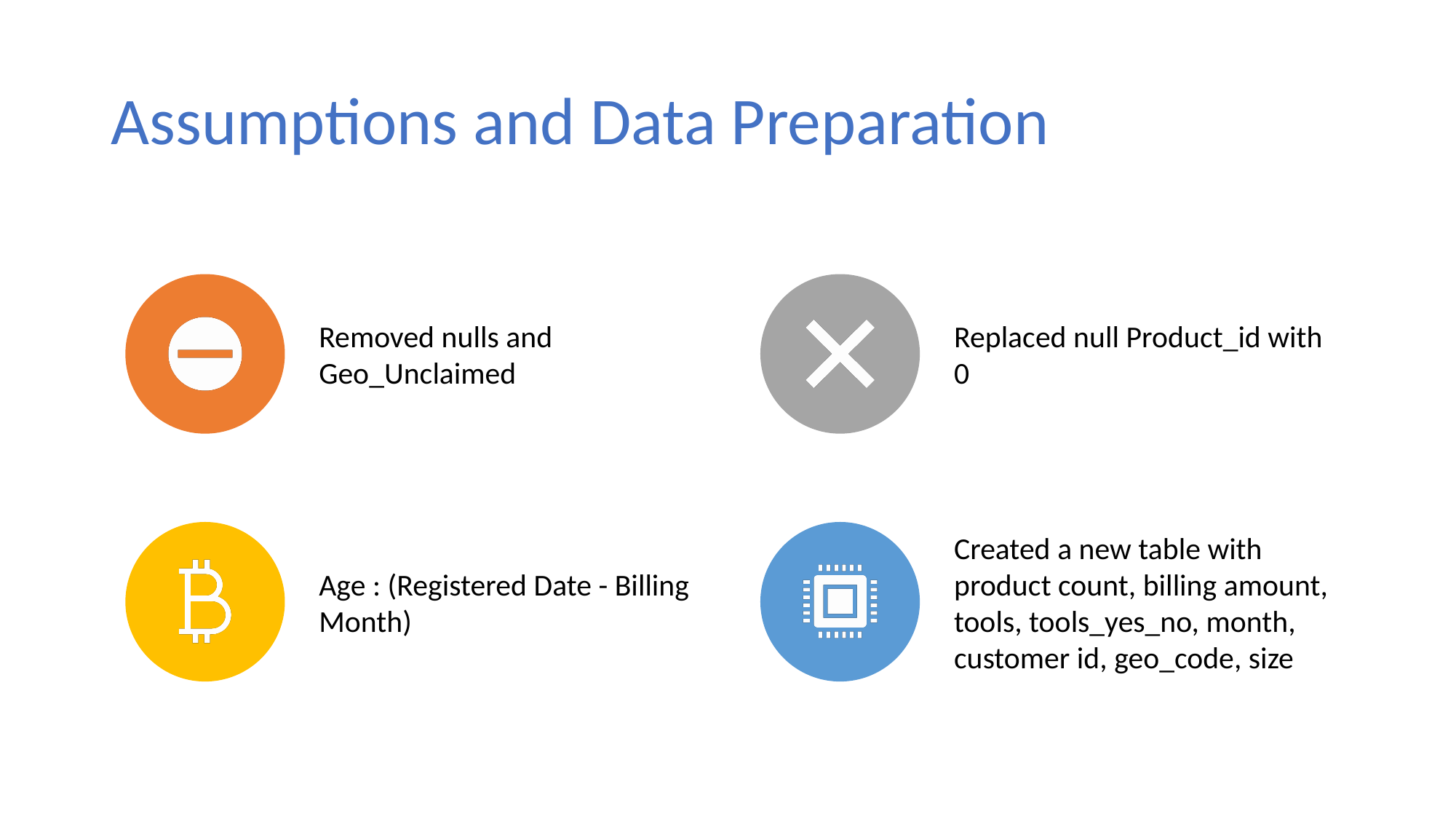

# Assumptions and Data Preparation
Removed nulls and Geo_Unclaimed
Replaced null Product_id with 0
Age : (Registered Date - Billing Month)
Created a new table with product count, billing amount, tools, tools_yes_no, month, customer id, geo_code, size